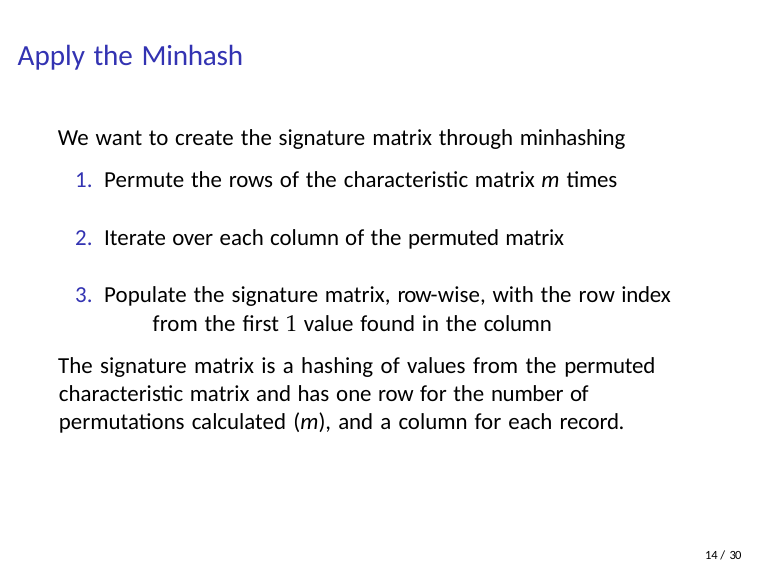

# Apply the Minhash
We want to create the signature matrix through minhashing
Permute the rows of the characteristic matrix m times

Iterate over each column of the permuted matrix

Populate the signature matrix, row-wise, with the row index 	from the first 1 value found in the column
The signature matrix is a hashing of values from the permuted characteristic matrix and has one row for the number of permutations calculated (m), and a column for each record.
14 / 30